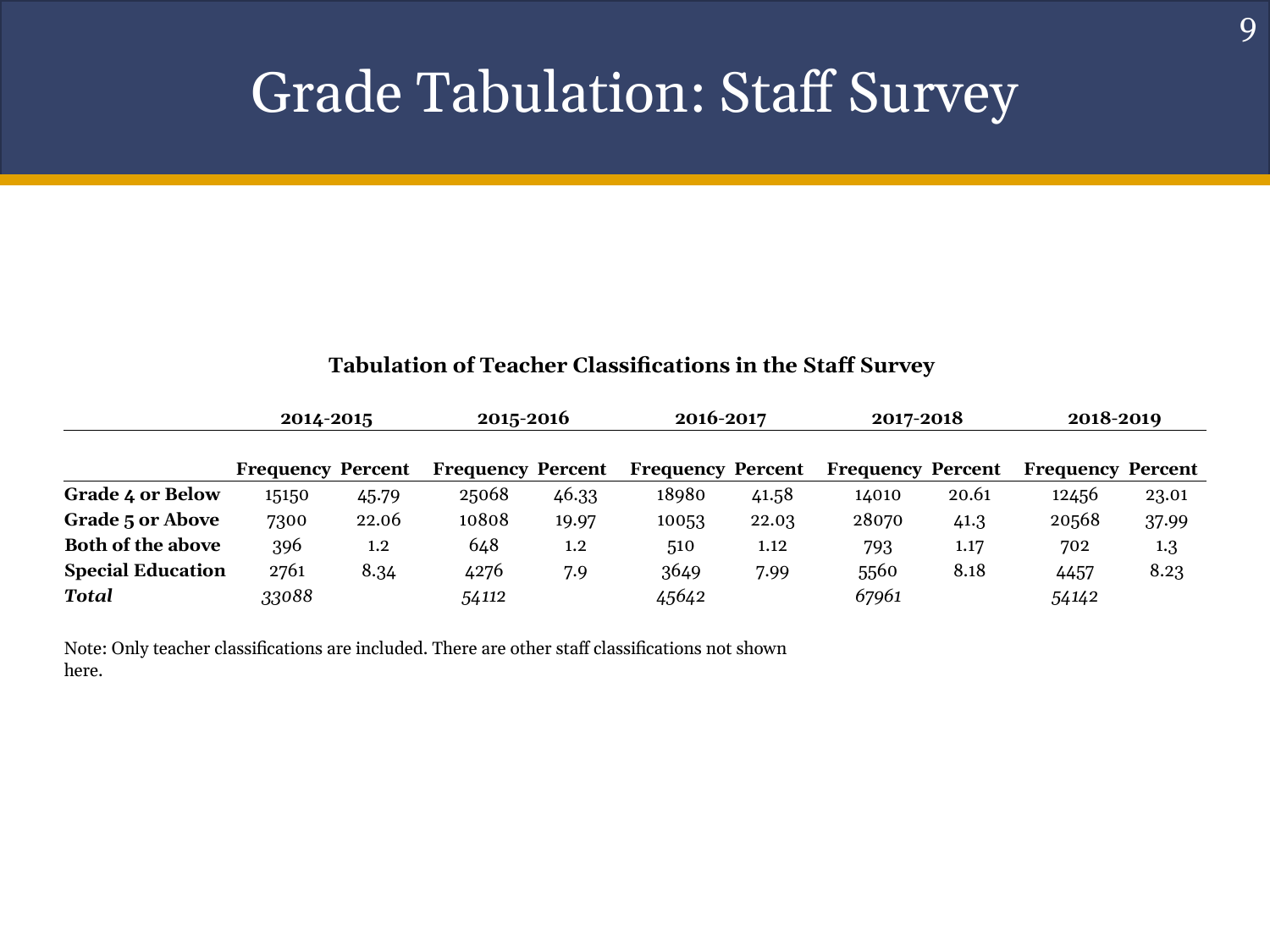

9
# Grade Tabulation: Staff Survey
| Tabulation of Teacher Classifications in the Staff Survey |  |  |  |  |  |  |  |  |  |  |  |  |  |  |
| --- | --- | --- | --- | --- | --- | --- | --- | --- | --- | --- | --- | --- | --- | --- |
|  |  |  |  |  |  |  |  |  |  |  |  |  |  |  |
|  | 2014-2015 |  |  | 2015-2016 |  |  | 2016-2017 |  |  | 2017-2018 |  |  | 2018-2019 |  |
|  |  |  |  |  |  |  |  |  |  |  |  |  |  |  |
|  | Frequency | Percent |  | Frequency | Percent |  | Frequency | Percent |  | Frequency | Percent |  | Frequency | Percent |
| Grade 4 or Below | 15150 | 45.79 |  | 25068 | 46.33 |  | 18980 | 41.58 |  | 14010 | 20.61 |  | 12456 | 23.01 |
| Grade 5 or Above | 7300 | 22.06 |  | 10808 | 19.97 |  | 10053 | 22.03 |  | 28070 | 41.3 |  | 20568 | 37.99 |
| Both of the above | 396 | 1.2 |  | 648 | 1.2 |  | 510 | 1.12 |  | 793 | 1.17 |  | 702 | 1.3 |
| Special Education | 2761 | 8.34 |  | 4276 | 7.9 |  | 3649 | 7.99 |  | 5560 | 8.18 |  | 4457 | 8.23 |
| Total | 33088 |  |  | 54112 |  |  | 45642 |  |  | 67961 |  |  | 54142 |  |
|  |  |  |  |  |  |  |  |  |  |  |  |  |  |  |
| Note: Only teacher classifications are included. There are other staff classifications not shown here. |  |  |  |  |  |  |  |  |  |  |  |  |  |  |